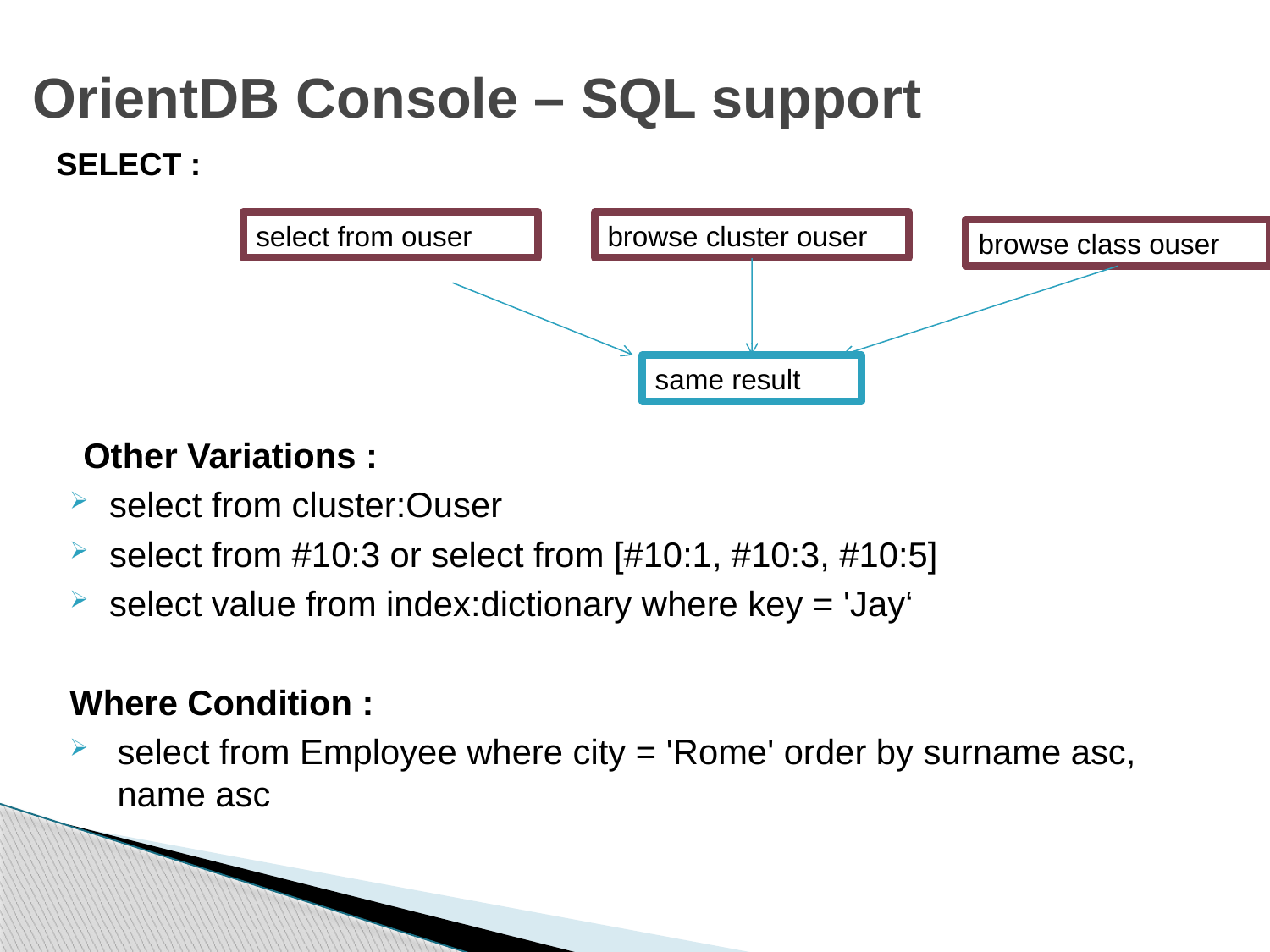

OrientDB Console – SQL support
SELECT :
select from ouser
browse cluster ouser
browse class ouser
same result
Other Variations :
select from cluster:Ouser
select from #10:3 or select from [#10:1, #10:3, #10:5]
select value from index:dictionary where key = 'Jay‘

Where Condition :
select from Employee where city = 'Rome' order by surname asc, name asc